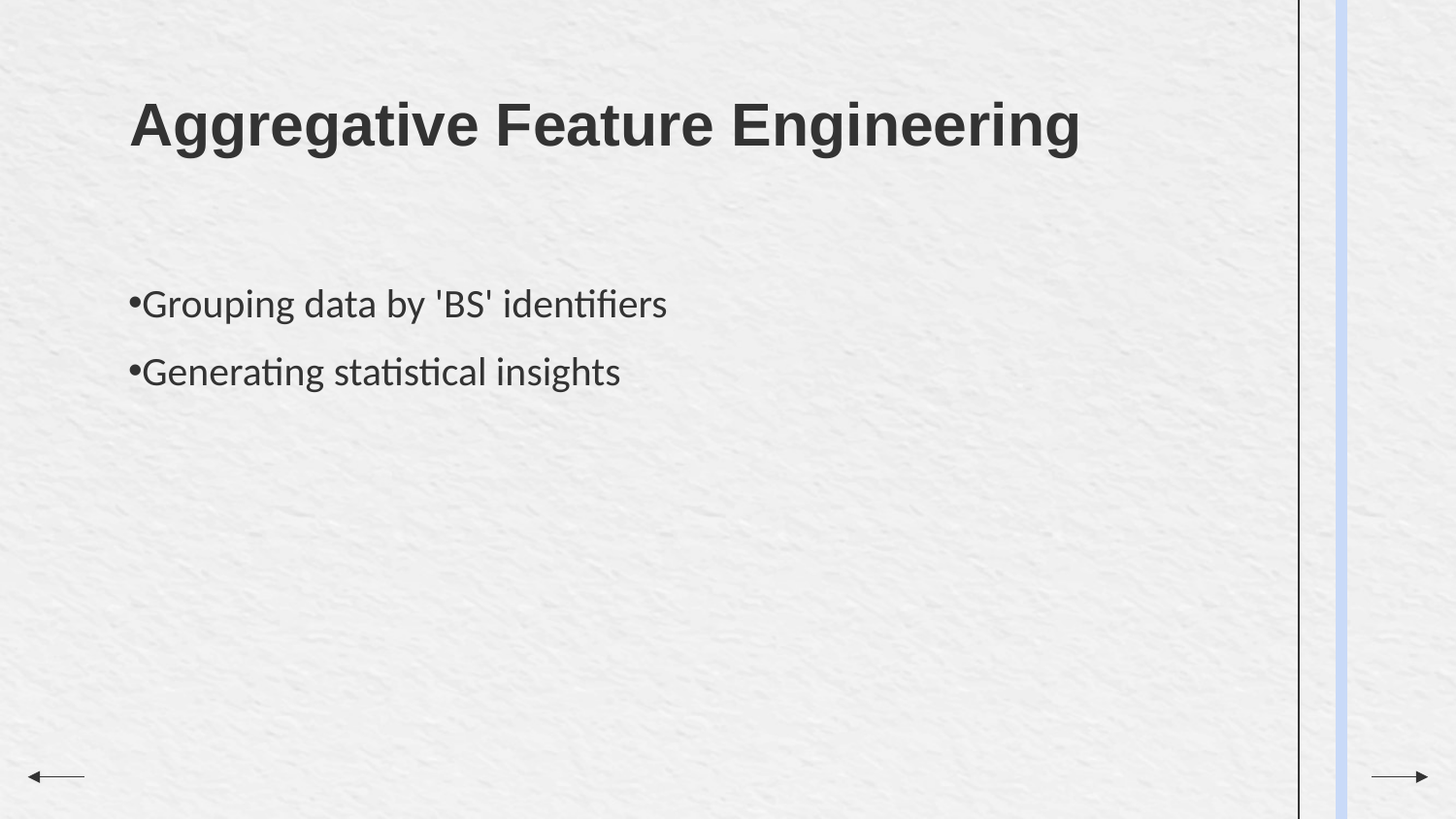

# Aggregative Feature Engineering
Grouping data by 'BS' identifiers
Generating statistical insights